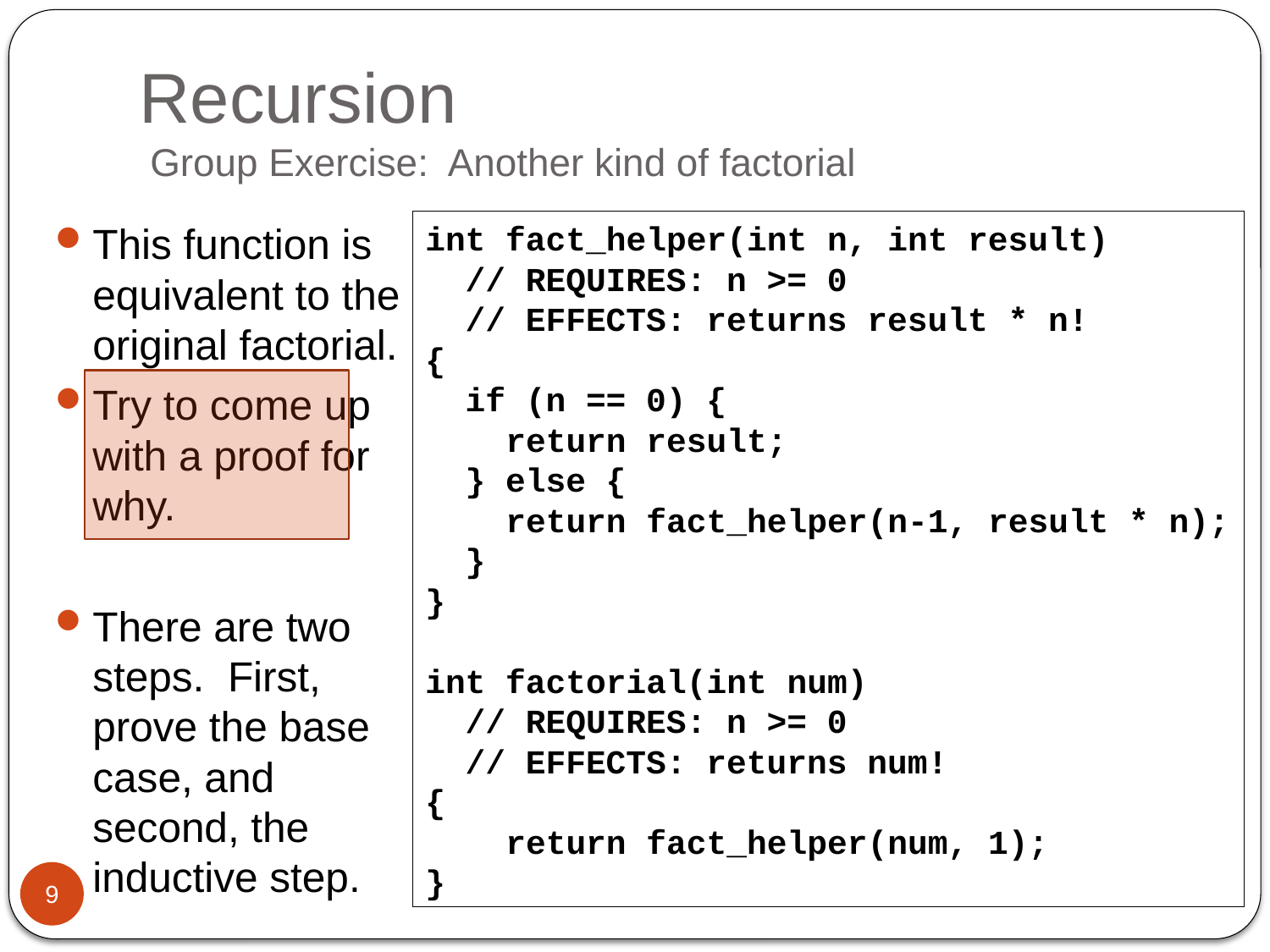

# Recursion Group Exercise:  Another kind of factorial
This function is equivalent to the original factorial.
Try to come up with a proof for why.

There are two steps.  First, prove the base case, and second, the inductive step.
int fact_helper(int n, int result)
  // REQUIRES: n >= 0
  // EFFECTS: returns result * n!
{
  if (n == 0) {
    return result;
  } else {
    return fact_helper(n-1, result * n);
  }
}

int factorial(int num)
  // REQUIRES: n >= 0
  // EFFECTS: returns num!
{
    return fact_helper(num, 1);
}

9